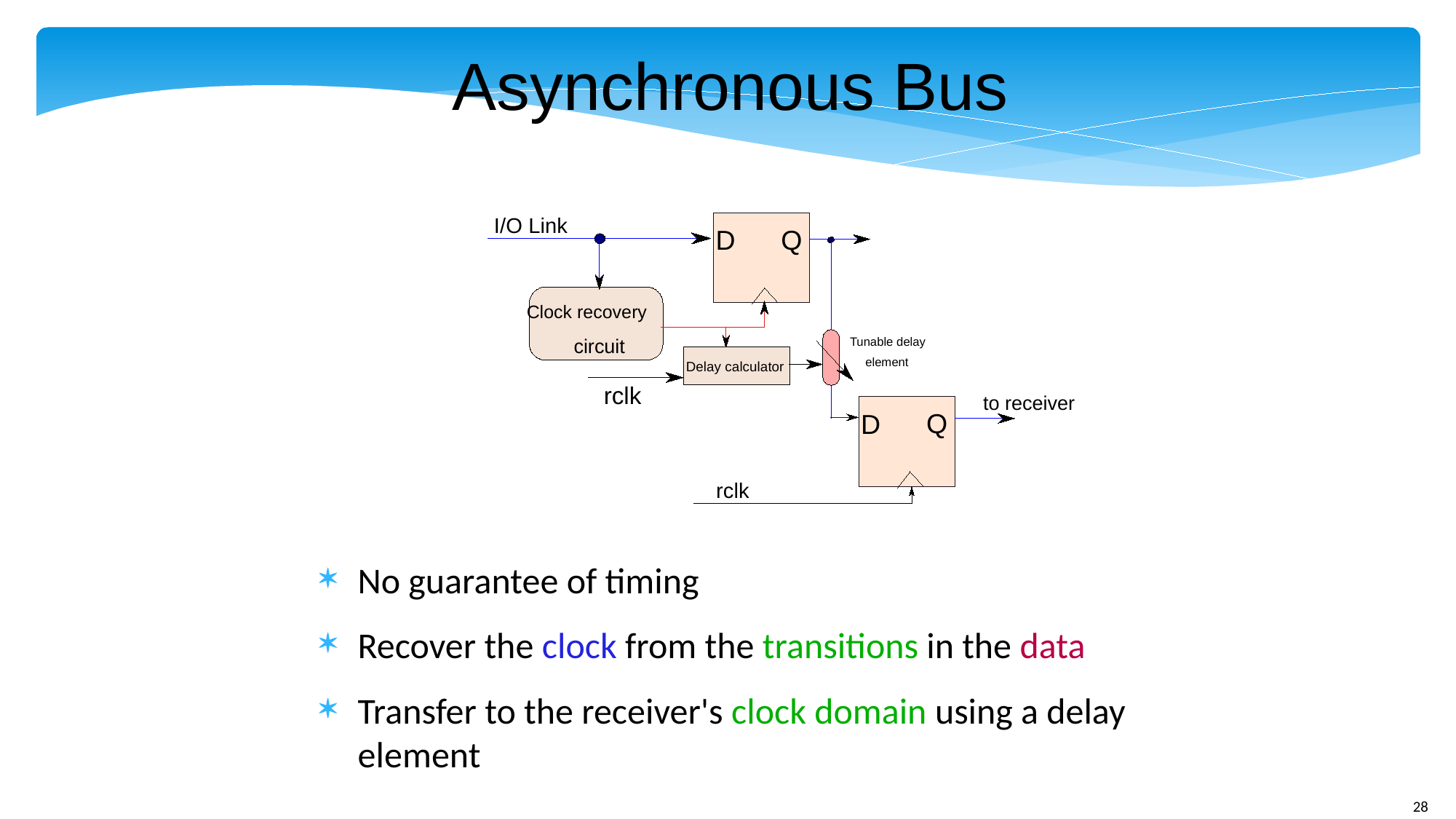

# Asynchronous Bus

I/O Link

Q
D

Clock recovery

circuit
Tunable delay

element
Delay calculator

rclk
to receiver

Q
D

rclk

No guarantee of timing
Recover the clock from the transitions in the data
Transfer to the receiver's clock domain using a delay element